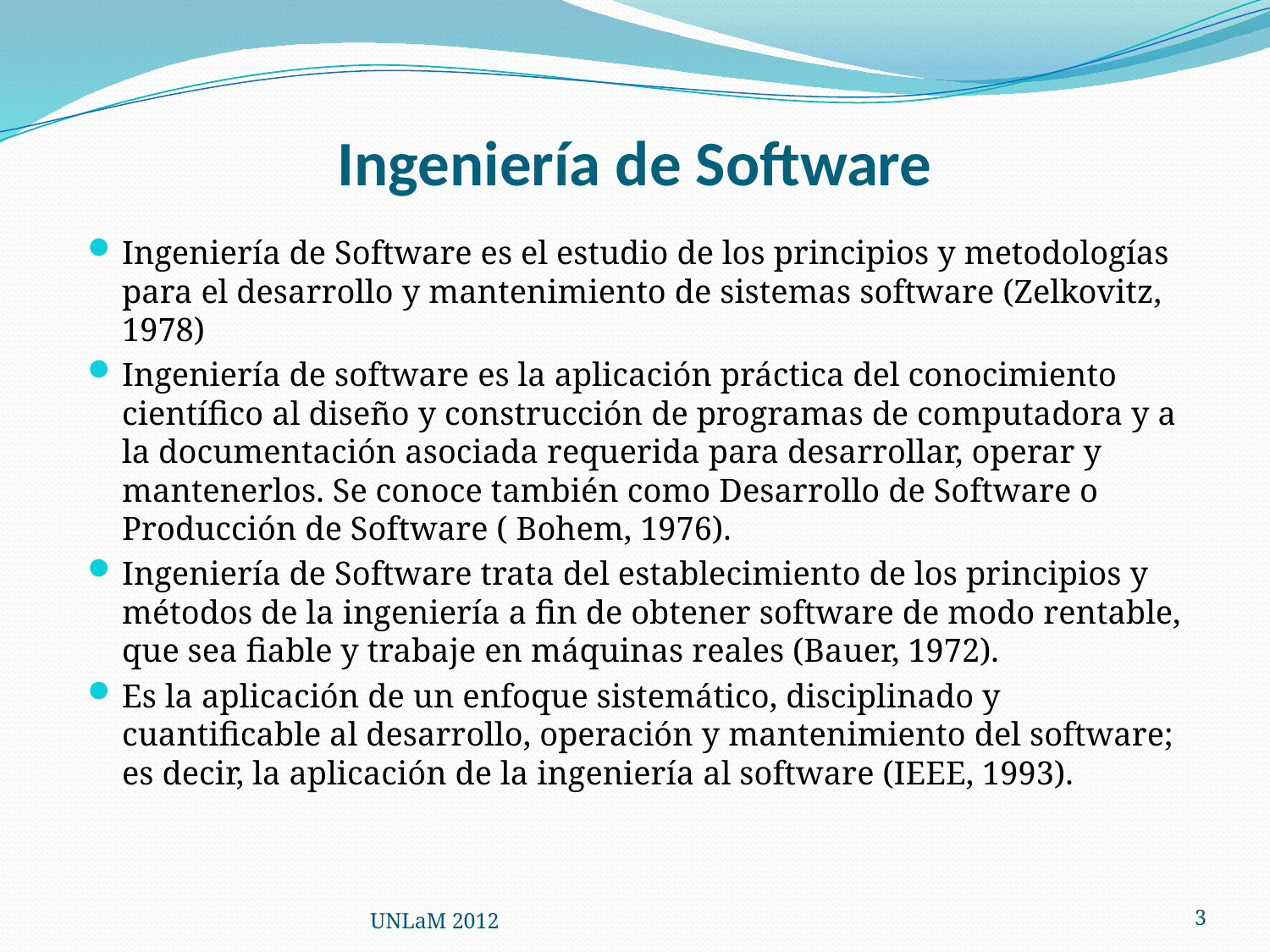

# Ingeniería de Software
Ingeniería de Software es el estudio de los principios y metodologías para el desarrollo y mantenimiento de sistemas software (Zelkovitz, 1978)
Ingeniería de software es la aplicación práctica del conocimiento científico al diseño y construcción de programas de computadora y a la documentación asociada requerida para desarrollar, operar y mantenerlos. Se conoce también como Desarrollo de Software o Producción de Software ( Bohem, 1976).
Ingeniería de Software trata del establecimiento de los principios y métodos de la ingeniería a fin de obtener software de modo rentable, que sea fiable y trabaje en máquinas reales (Bauer, 1972).
Es la aplicación de un enfoque sistemático, disciplinado y cuantificable al desarrollo, operación y mantenimiento del software; es decir, la aplicación de la ingeniería al software (IEEE, 1993).

UNLaM 2012
3